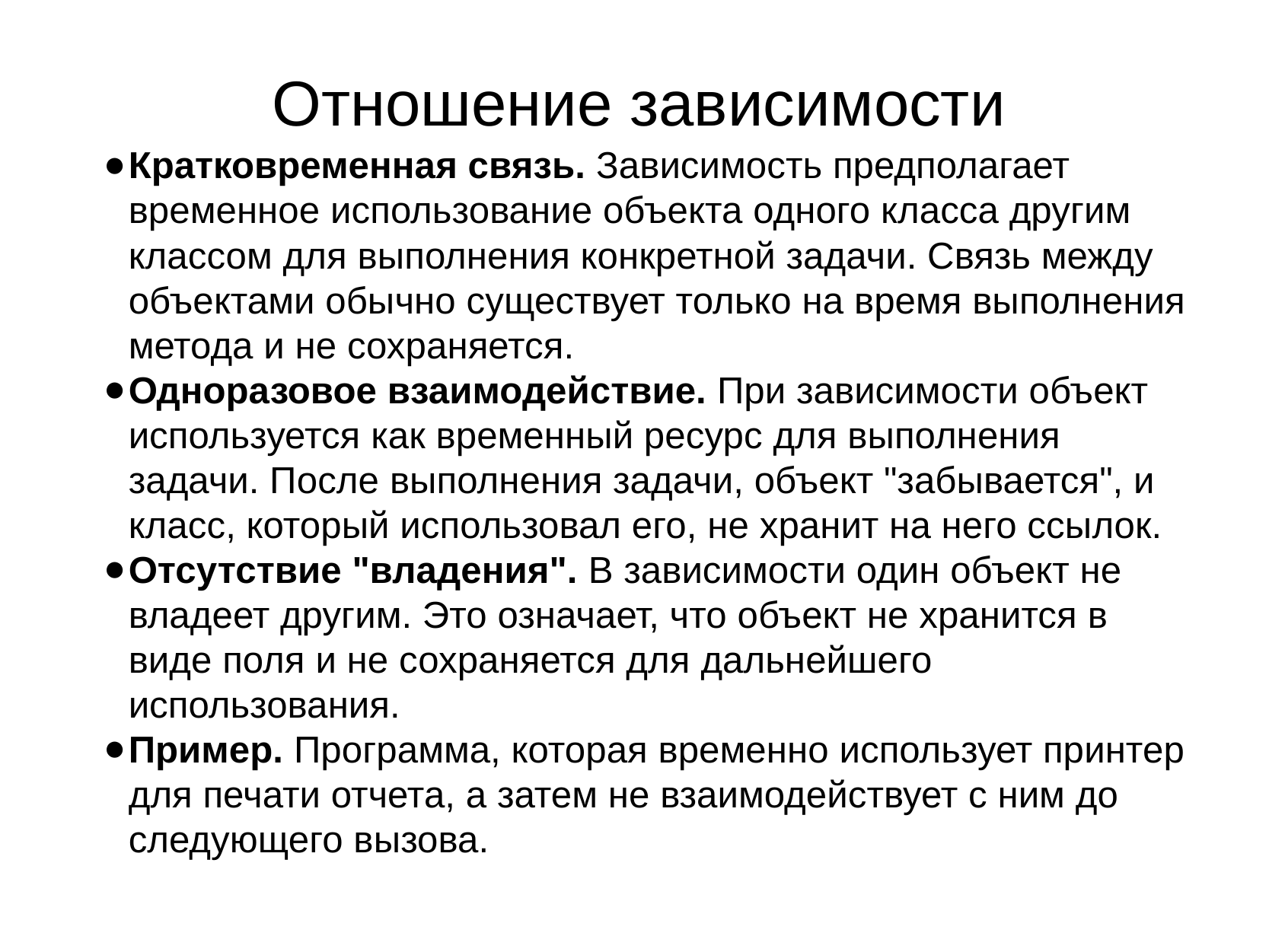

# Отношение зависимости
Кратковременная связь. Зависимость предполагает временное использование объекта одного класса другим классом для выполнения конкретной задачи. Связь между объектами обычно существует только на время выполнения метода и не сохраняется.
Одноразовое взаимодействие. При зависимости объект используется как временный ресурс для выполнения задачи. После выполнения задачи, объект "забывается", и класс, который использовал его, не хранит на него ссылок.
Отсутствие "владения". В зависимости один объект не владеет другим. Это означает, что объект не хранится в виде поля и не сохраняется для дальнейшего использования.
Пример. Программа, которая временно использует принтер для печати отчета, а затем не взаимодействует с ним до следующего вызова.